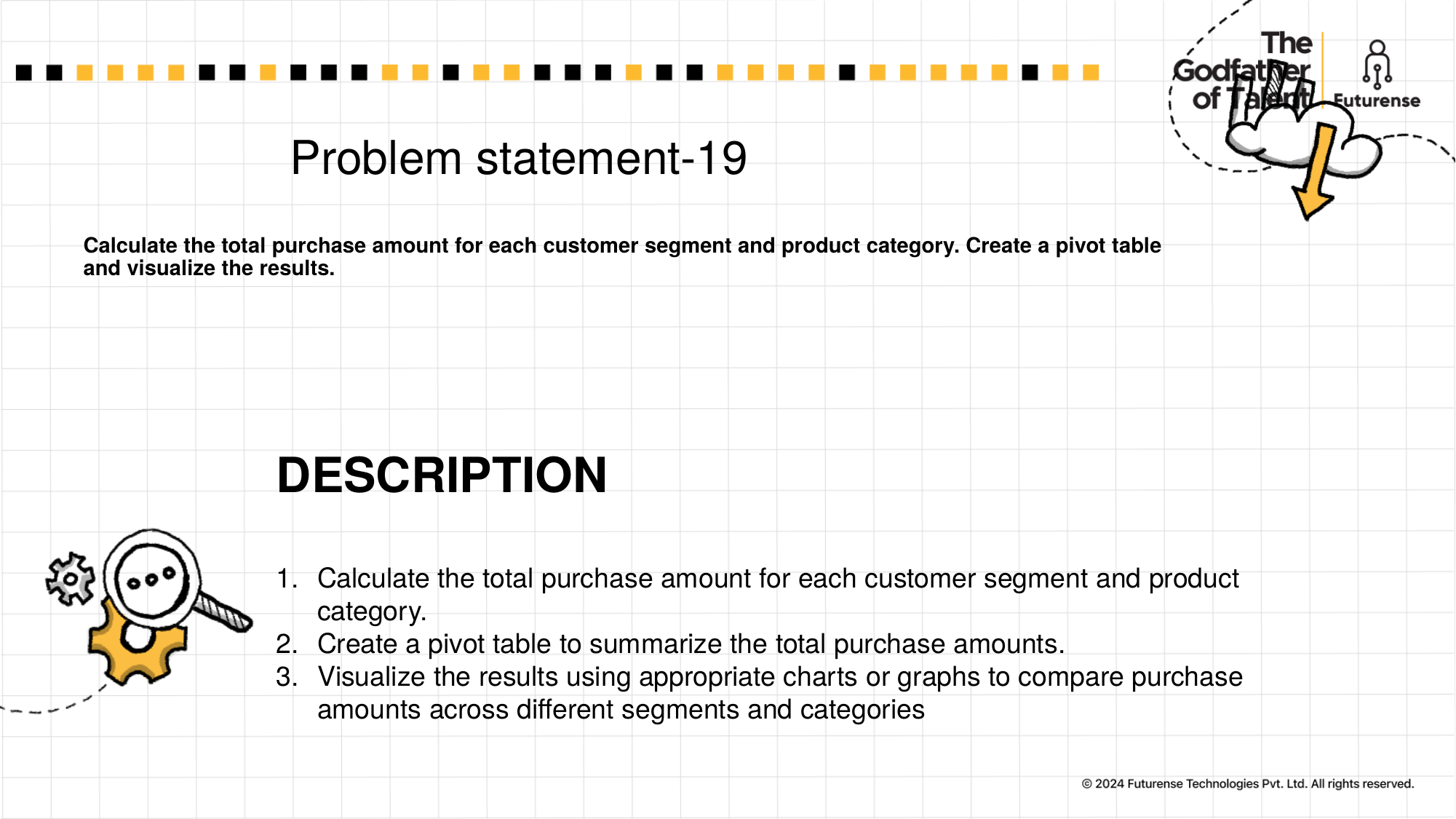

# Problem statement-19 Calculate the total purchase amount for each customer segment and product category. Create a pivot table and visualize the results.
DESCRIPTION

Calculate the total purchase amount for each customer segment and product category.
Create a pivot table to summarize the total purchase amounts.
Visualize the results using appropriate charts or graphs to compare purchase amounts across different segments and categories